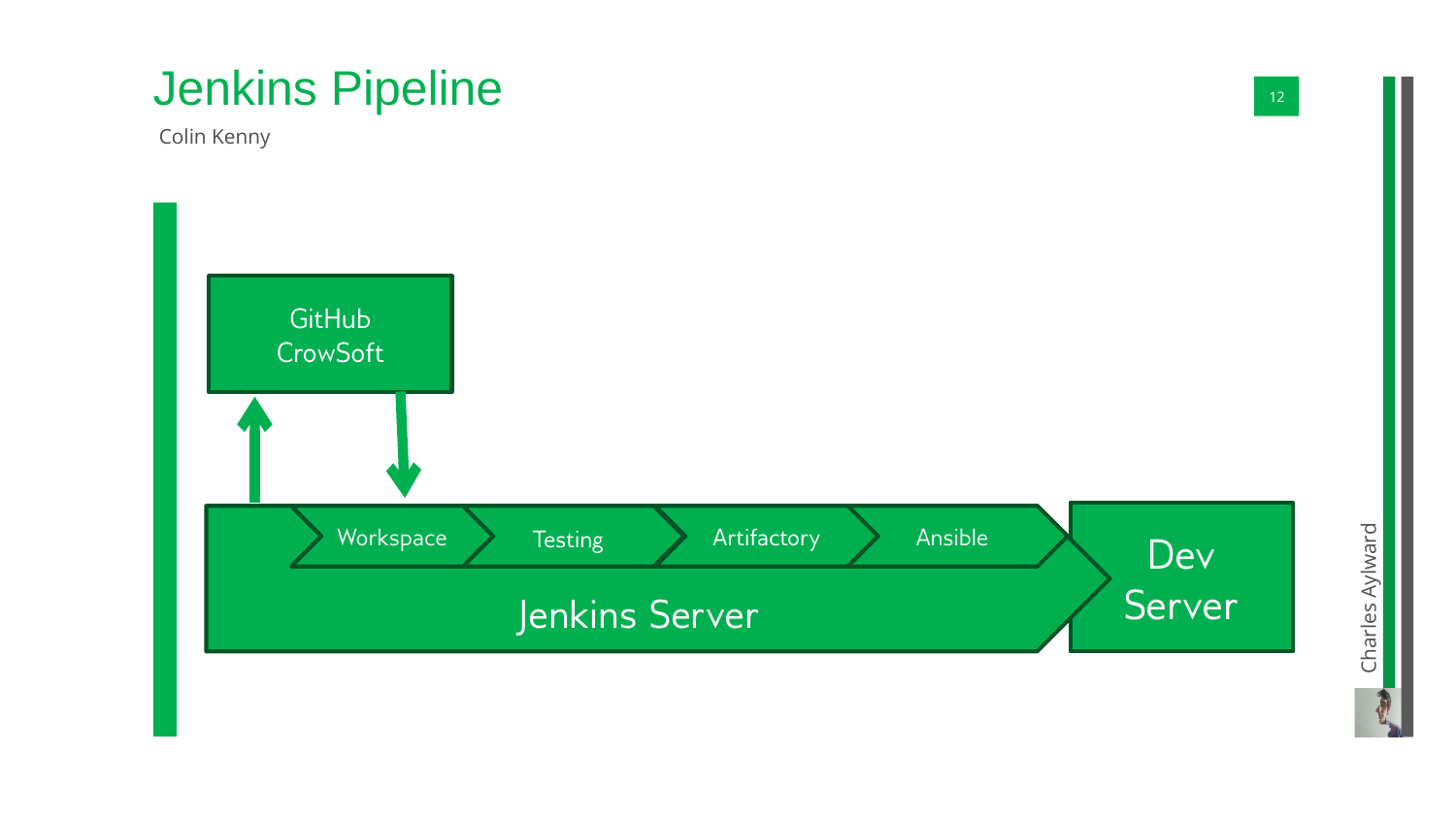

Jenkins Pipeline

01
12
Colin Kenny

GitHub
CrowSoft
Dev
Server

Jenkins Server
Workspace
Testing
Artifactory
Ansible
Charles Aylward